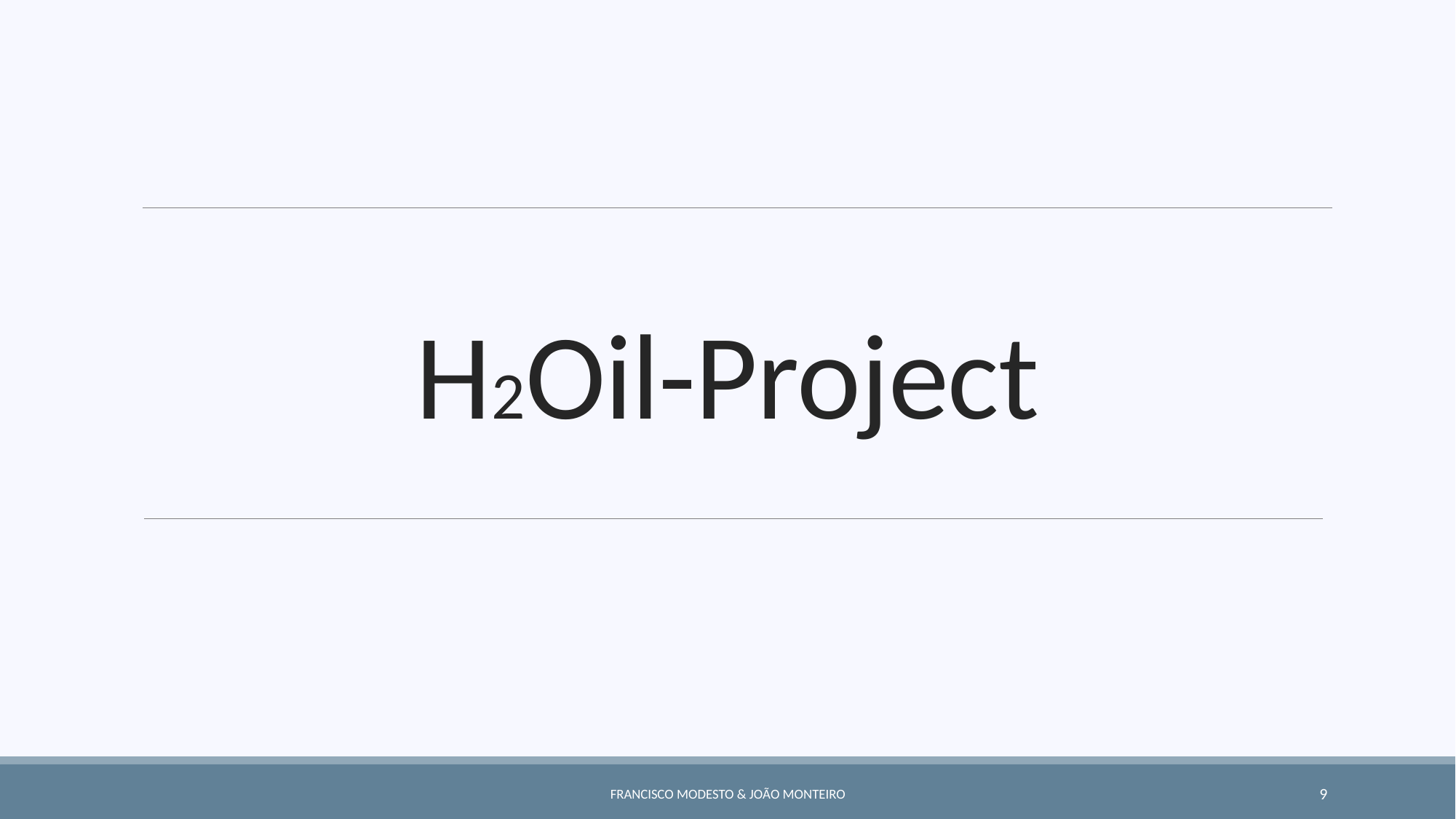

# H2Oil-Project
Francisco Modesto & João Monteiro
9